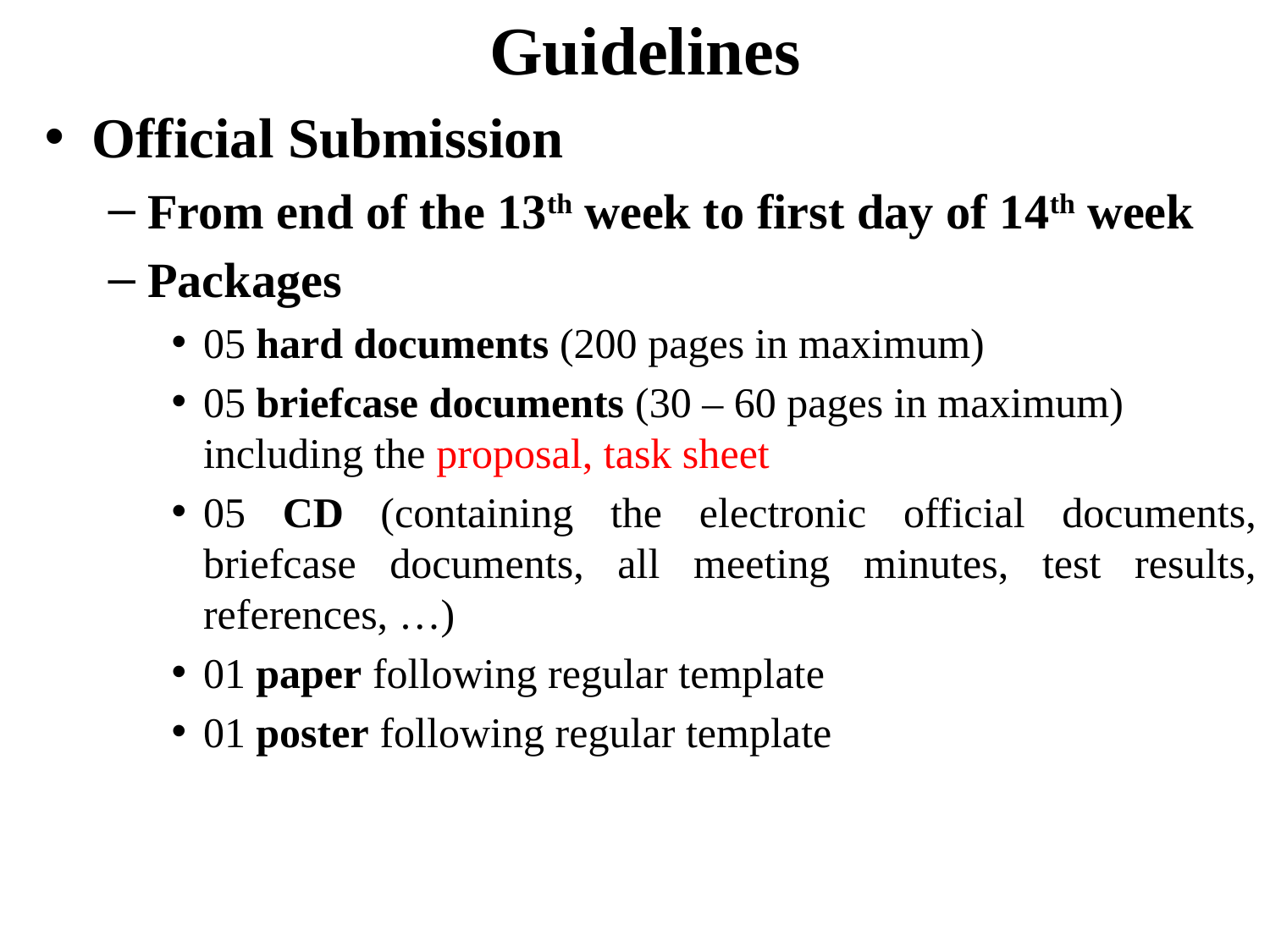

# Guidelines
Official Submission
From end of the 13th week to first day of 14th week
Packages
05 hard documents (200 pages in maximum)
05 briefcase documents (30 – 60 pages in maximum) including the proposal, task sheet
05 CD (containing the electronic official documents, briefcase documents, all meeting minutes, test results, references, …)
01 paper following regular template
01 poster following regular template